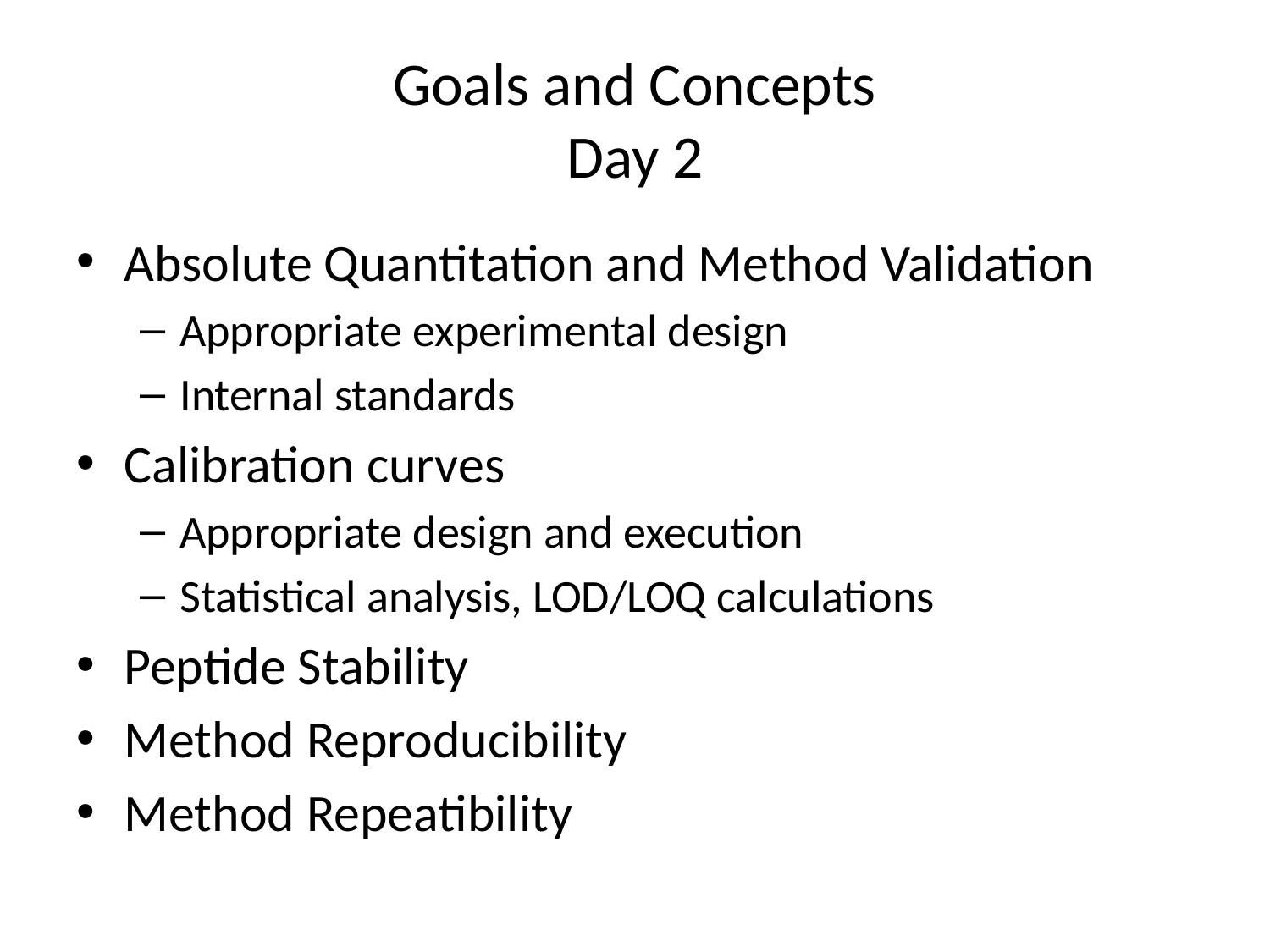

# Goals and Concepts Day 2
Absolute Quantitation and Method Validation
Appropriate experimental design
Internal standards
Calibration curves
Appropriate design and execution
Statistical analysis, LOD/LOQ calculations
Peptide Stability
Method Reproducibility
Method Repeatibility